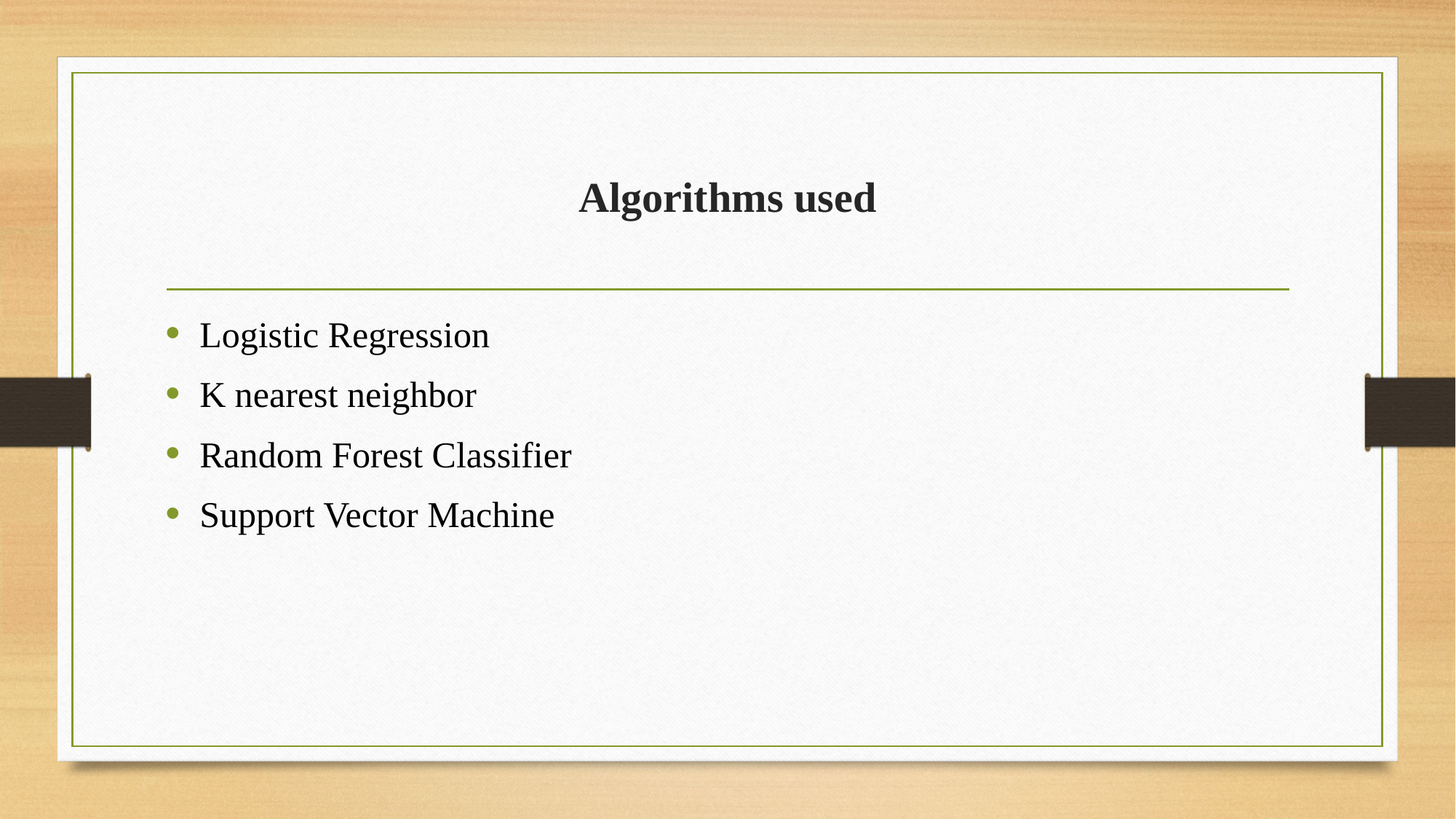

# Algorithms used
Logistic Regression
K nearest neighbor
Random Forest Classifier
Support Vector Machine